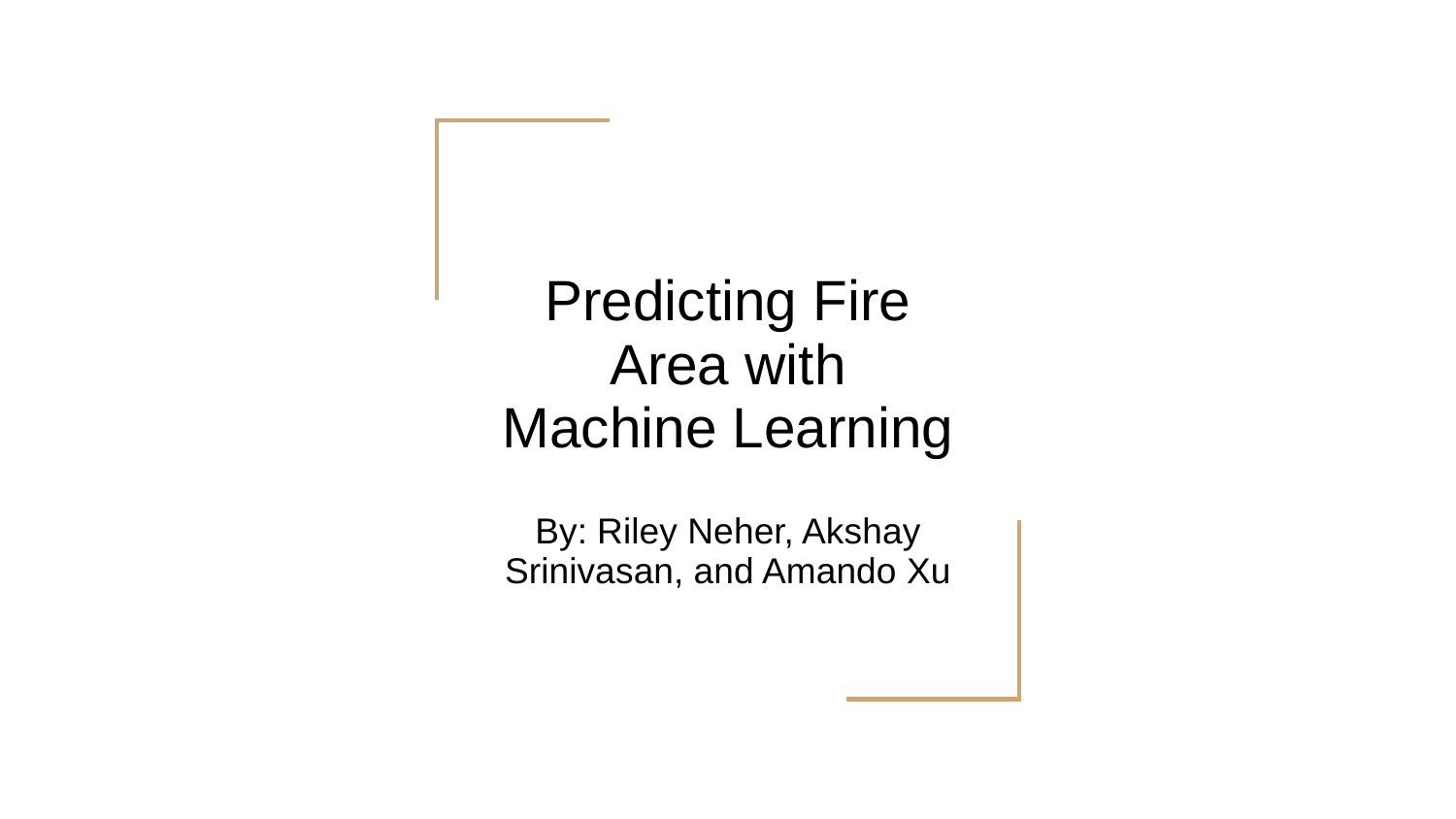

# Predicting Fire Area with Machine Learning
By: Riley Neher, Akshay Srinivasan, and Amando Xu